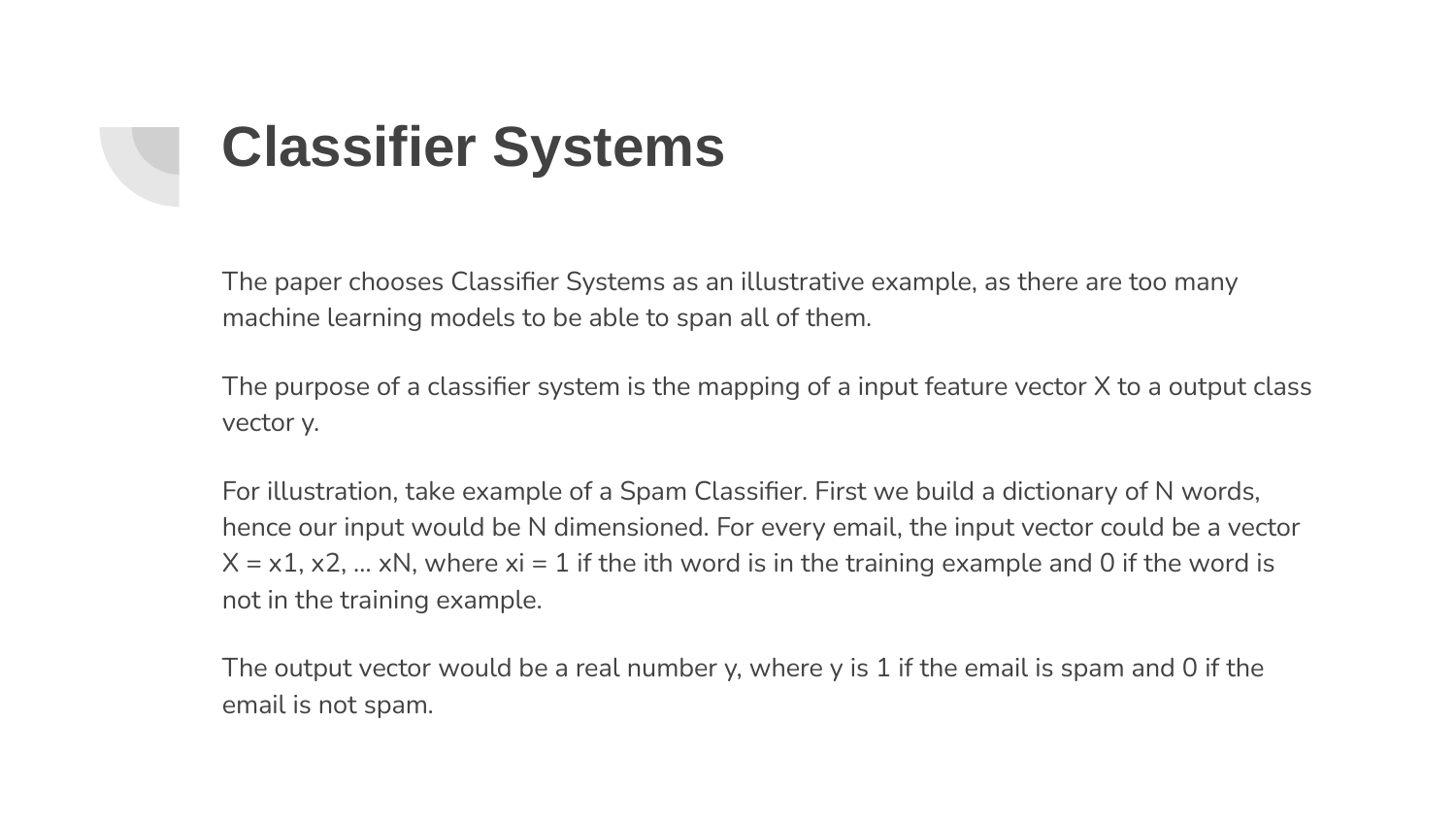

# Classifier Systems
The paper chooses Classifier Systems as an illustrative example, as there are too many machine learning models to be able to span all of them.
The purpose of a classifier system is the mapping of a input feature vector X to a output class vector y.
For illustration, take example of a Spam Classifier. First we build a dictionary of N words, hence our input would be N dimensioned. For every email, the input vector could be a vector X = x1, x2, … xN, where xi = 1 if the ith word is in the training example and 0 if the word is not in the training example.
The output vector would be a real number y, where y is 1 if the email is spam and 0 if the email is not spam.